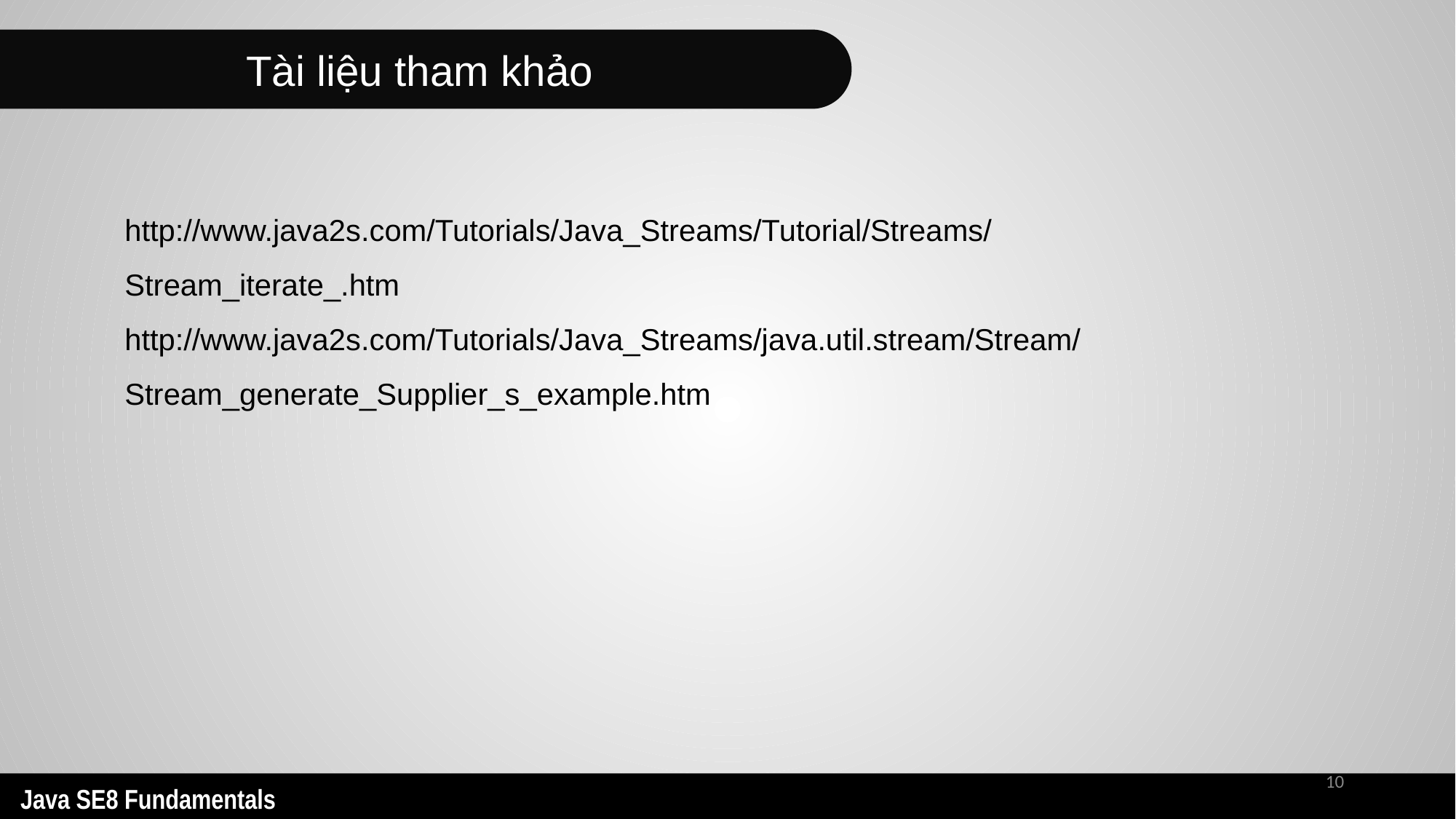

Tài liệu tham khảo
http://www.java2s.com/Tutorials/Java_Streams/Tutorial/Streams/Stream_iterate_.htm
http://www.java2s.com/Tutorials/Java_Streams/java.util.stream/Stream/Stream_generate_Supplier_s_example.htm

10

Java SE8 Fundamentals